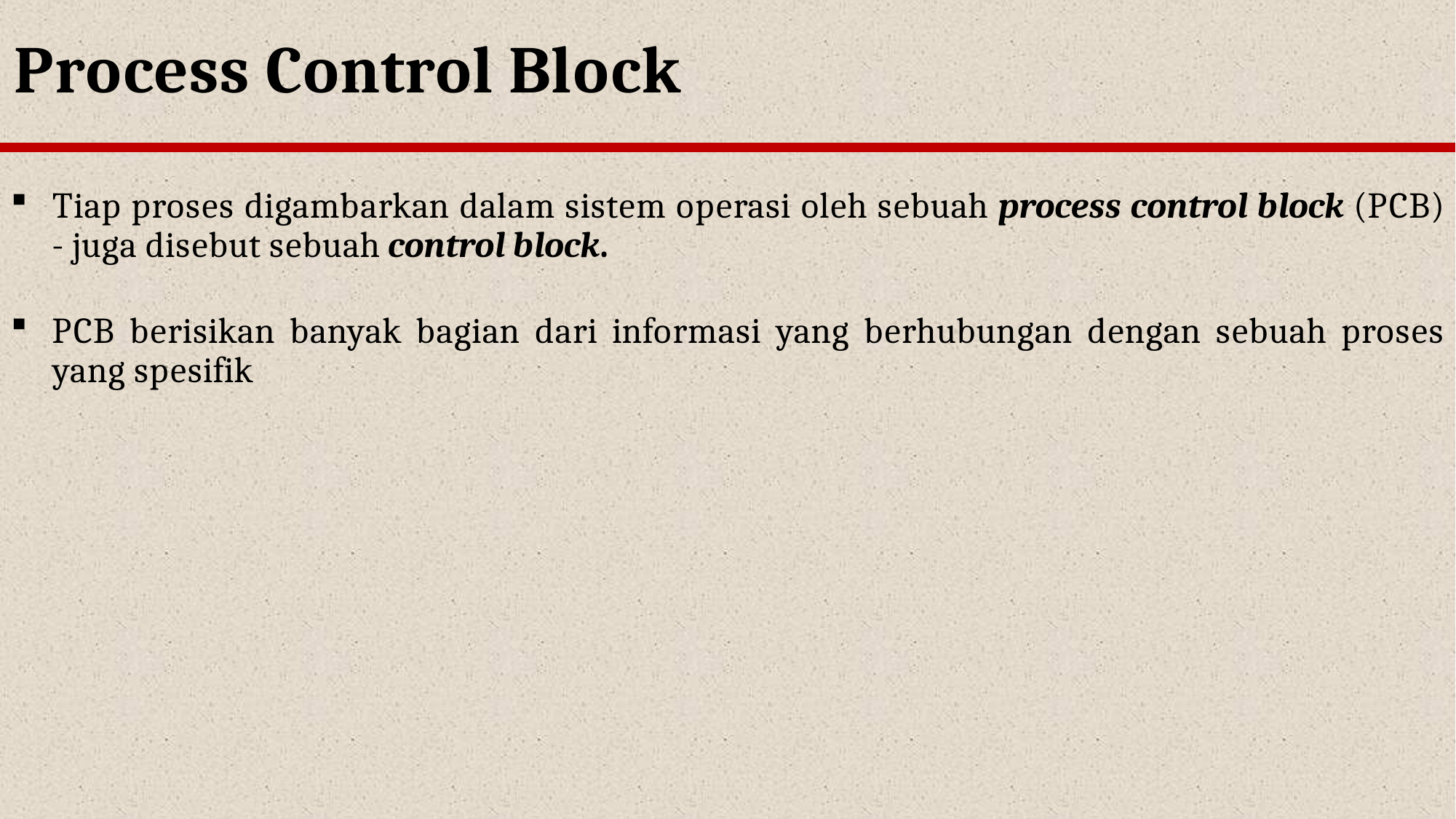

Process Control Block

Tiap proses digambarkan dalam sistem operasi oleh sebuah process control block (PCB) - juga disebut sebuah control block.
PCB berisikan banyak bagian dari informasi yang berhubungan dengan sebuah proses yang spesifik